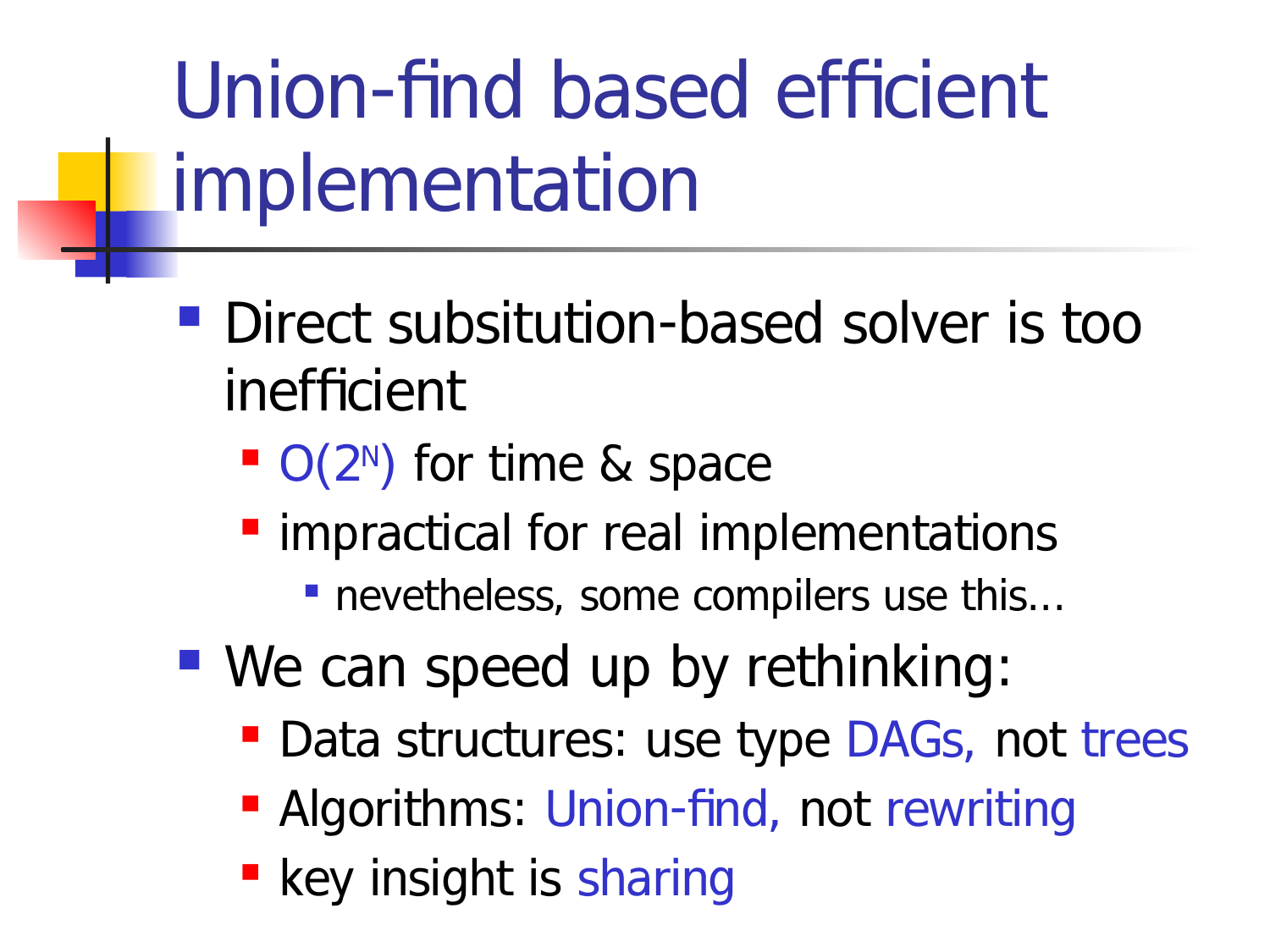

# Union-find based efficient implementation
Direct subsitution-based solver is too inefficient
O(2N) for time & space
impractical for real implementations
nevetheless, some compilers use this...
We can speed up by rethinking:
Data structures: use type DAGs, not trees
Algorithms: Union-find, not rewriting
key insight is sharing